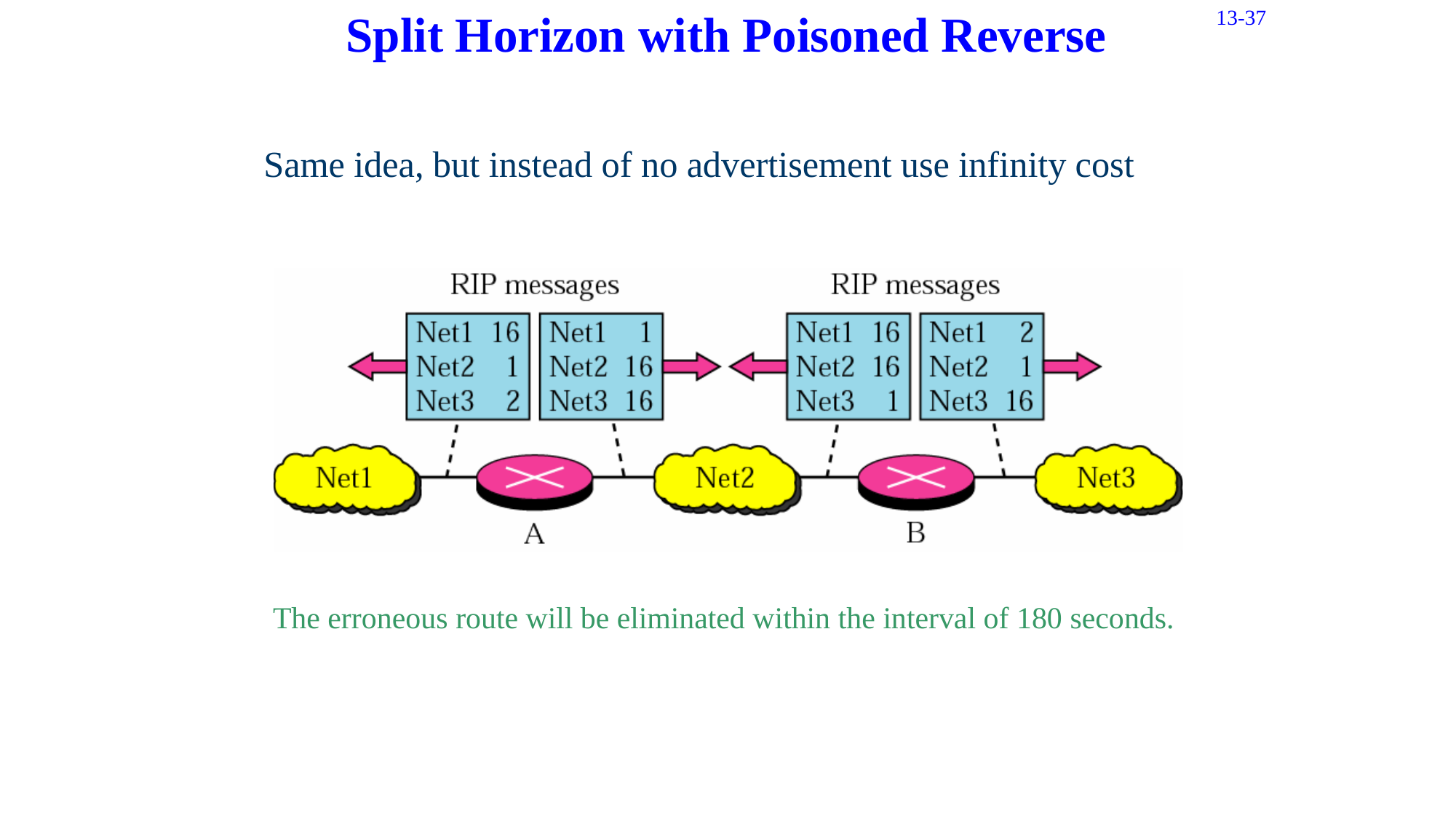

13-37
Split Horizon with Poisoned Reverse
Same
idea,
but
instead
of
no
advertisement
use
infinity
cost

The erroneous route will be eliminated within the interval of 180 seconds.